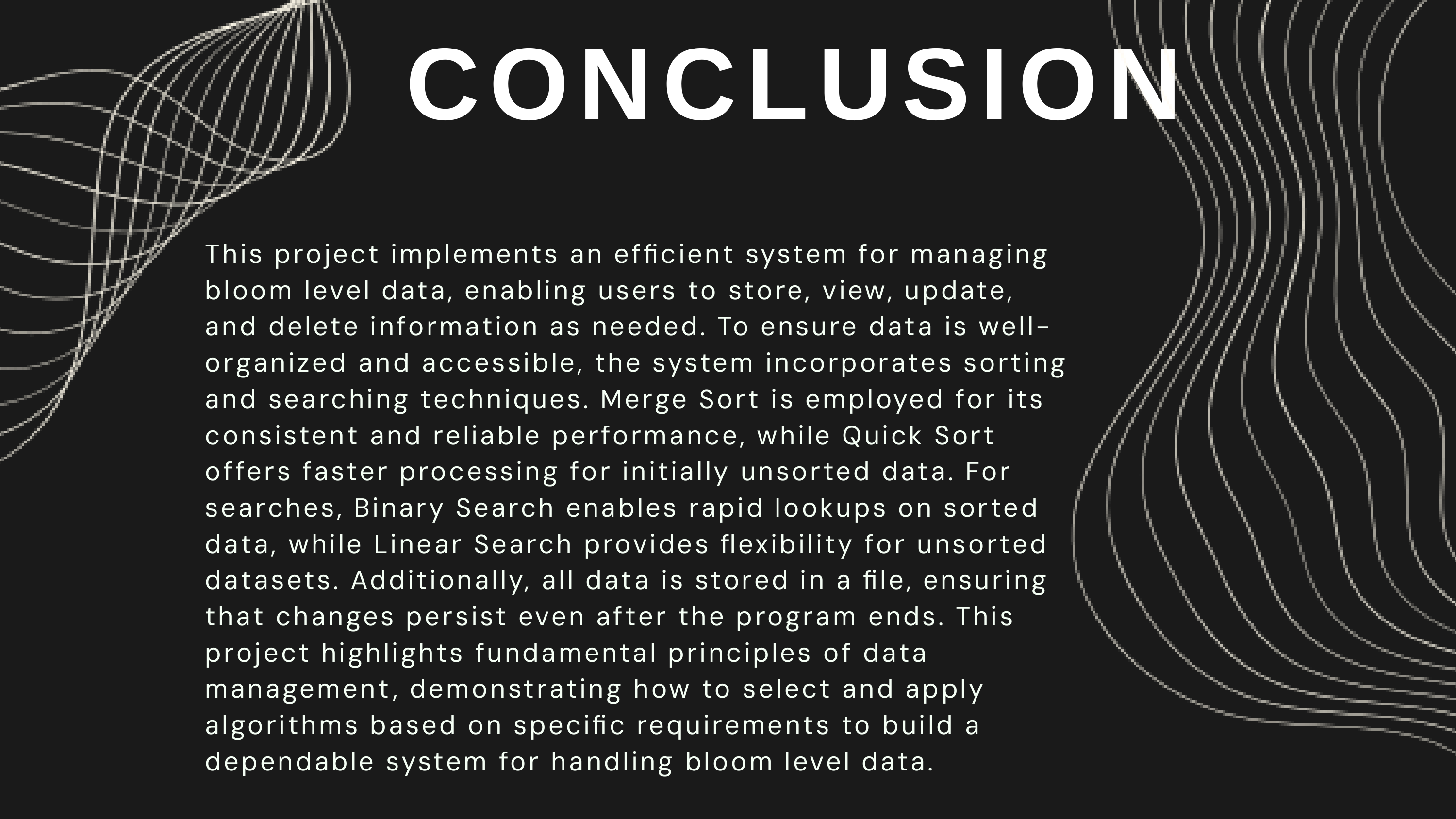

CONCLUSION
This project implements an efficient system for managing bloom level data, enabling users to store, view, update, and delete information as needed. To ensure data is well-organized and accessible, the system incorporates sorting and searching techniques. Merge Sort is employed for its consistent and reliable performance, while Quick Sort offers faster processing for initially unsorted data. For searches, Binary Search enables rapid lookups on sorted data, while Linear Search provides flexibility for unsorted datasets. Additionally, all data is stored in a file, ensuring that changes persist even after the program ends. This project highlights fundamental principles of data management, demonstrating how to select and apply algorithms based on specific requirements to build a dependable system for handling bloom level data.